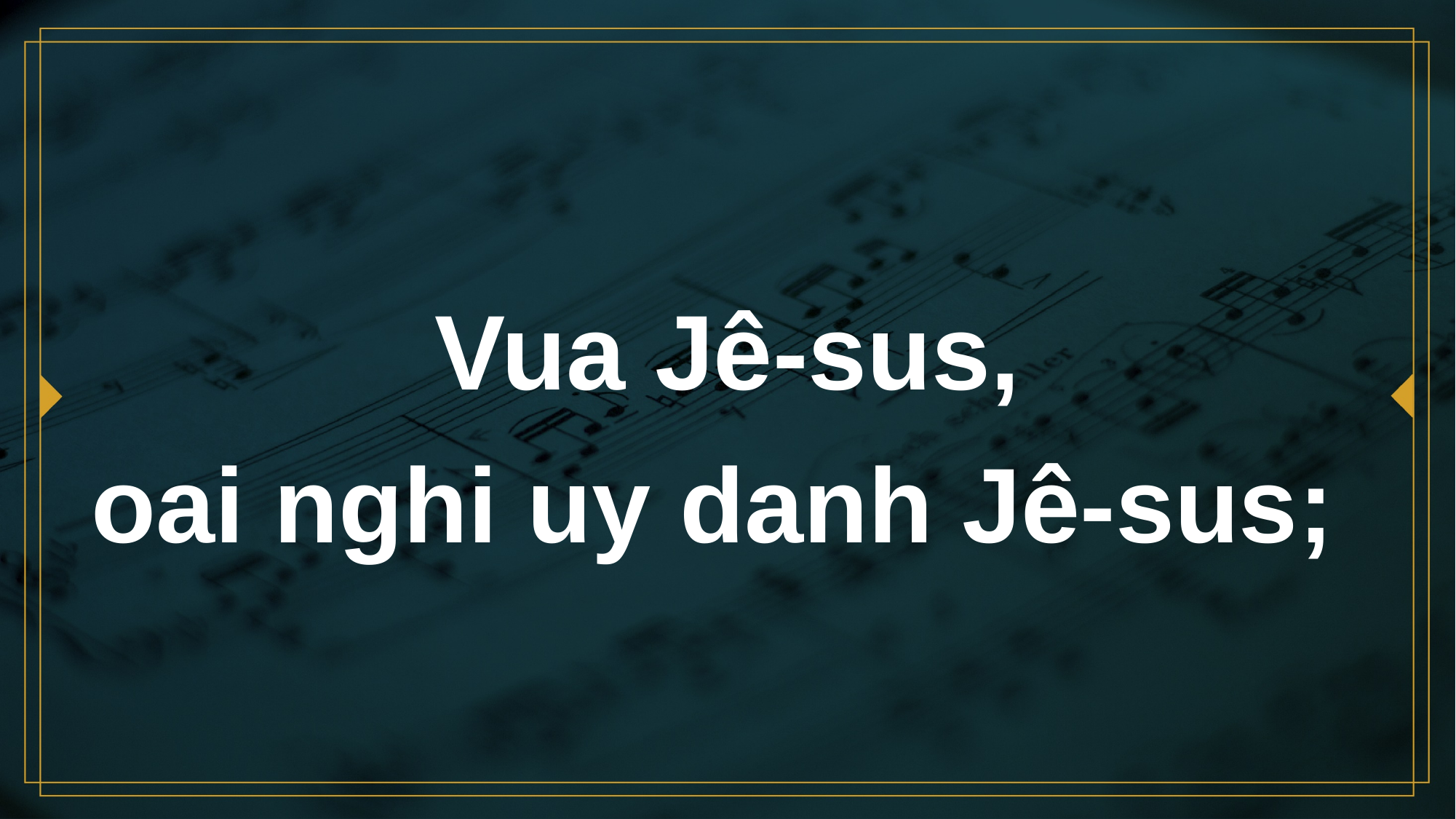

# Vua Jê-sus, oai nghi uy danh Jê-sus;